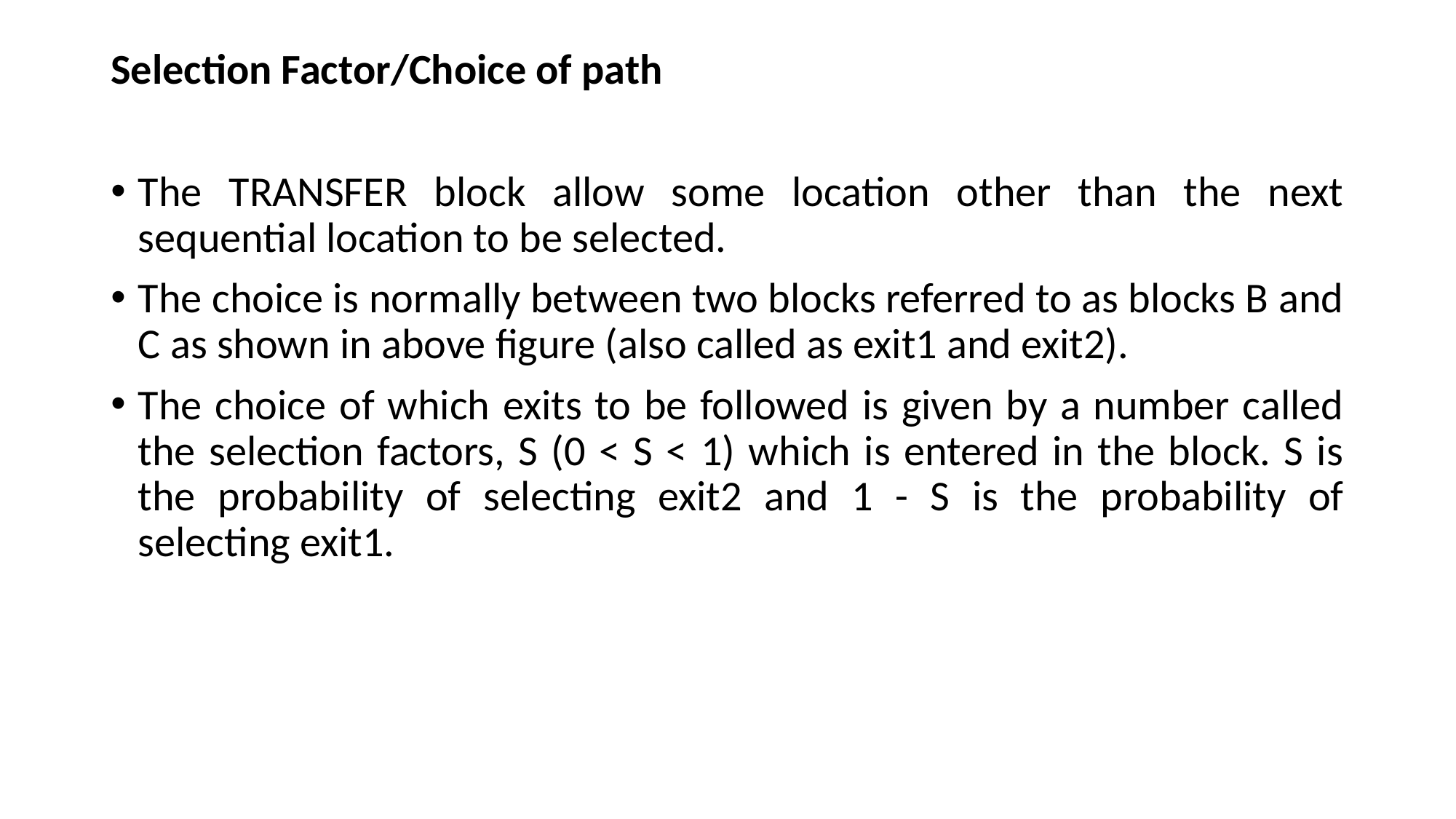

Selection Factor/Choice of path

The TRANSFER block allow some location other than the next sequential location to be selected.
The choice is normally between two blocks referred to as blocks B and C as shown in above figure (also called as exit1 and exit2).
The choice of which exits to be followed is given by a number called the selection factors, S (0 < S < 1) which is entered in the block. S is the probability of selecting exit2 and 1 - S is the probability of selecting exit1.